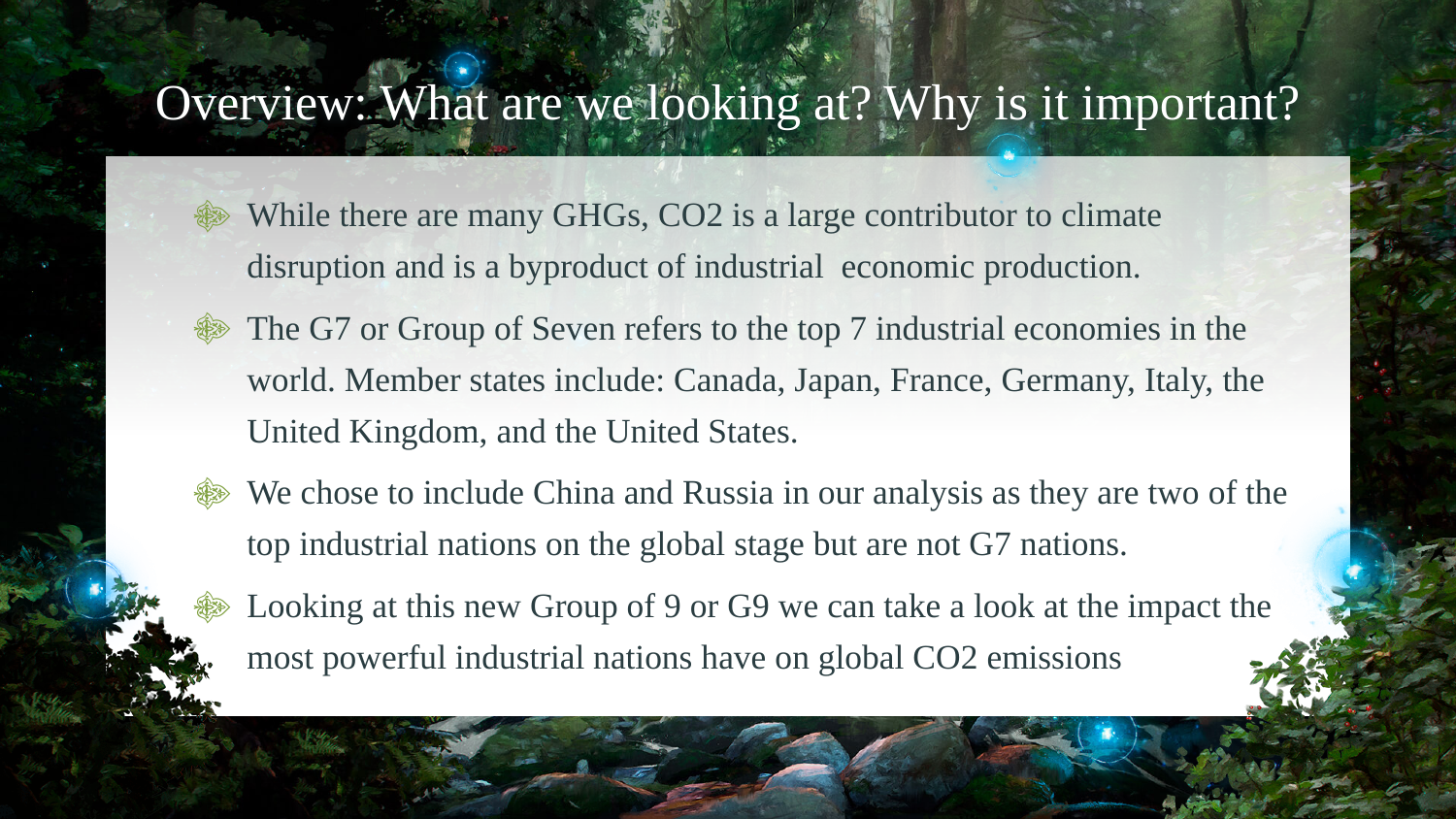

# Overview: What are we looking at? Why is it important?
While there are many GHGs, CO2 is a large contributor to climate disruption and is a byproduct of industrial  economic production.
The G7 or Group of Seven refers to the top 7 industrial economies in the world. Member states include: Canada, Japan, France, Germany, Italy, the United Kingdom, and the United States.
We chose to include China and Russia in our analysis as they are two of the top industrial nations on the global stage but are not G7 nations.
Looking at this new Group of 9 or G9 we can take a look at the impact the most powerful industrial nations have on global CO2 emissions